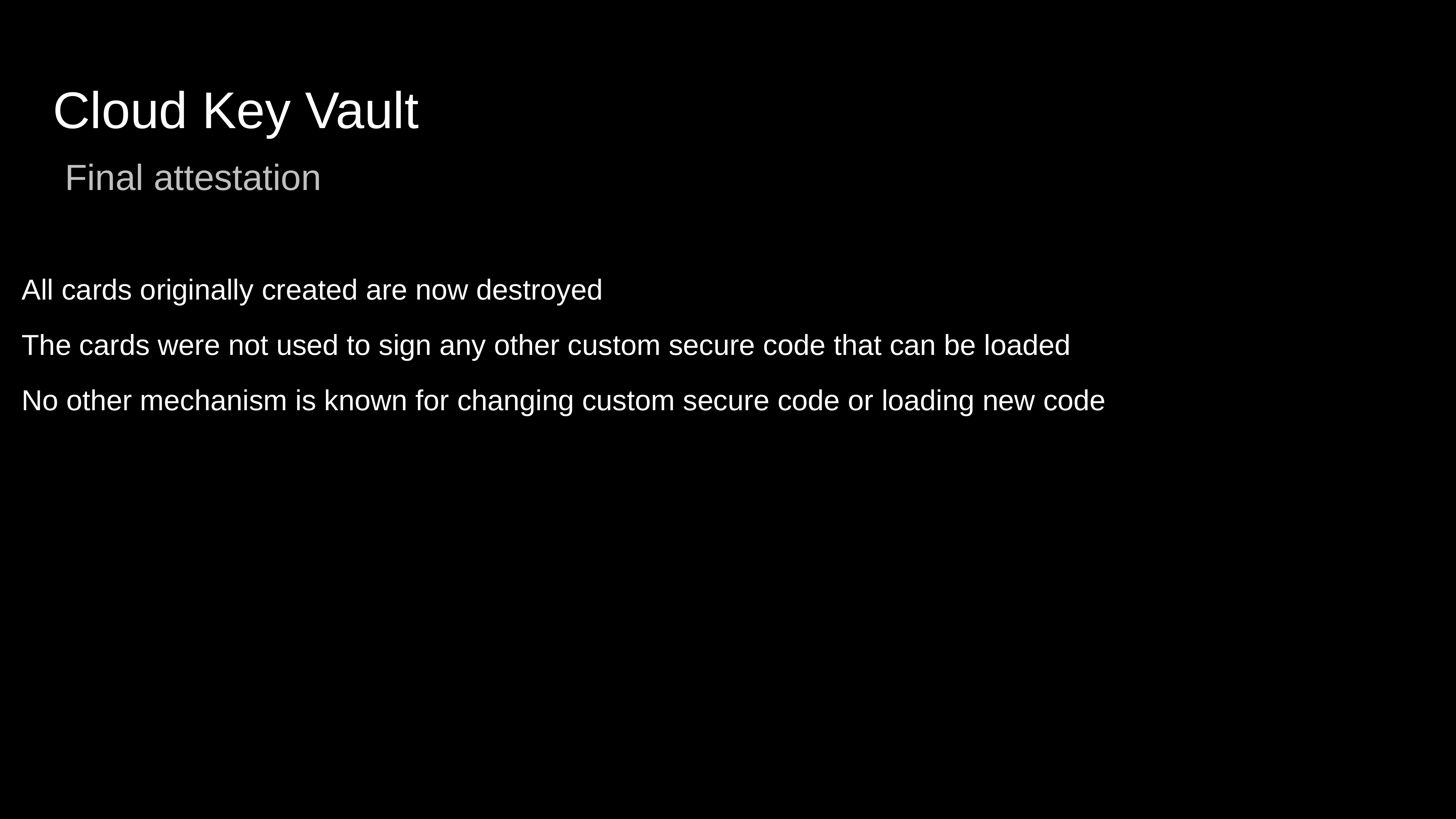

Cloud Key Vault
Final attestation
All cards originally created are now destroyed
The cards were not used to sign any other custom secure code that can be loaded
No other mechanism is known for changing custom secure code or loading new code